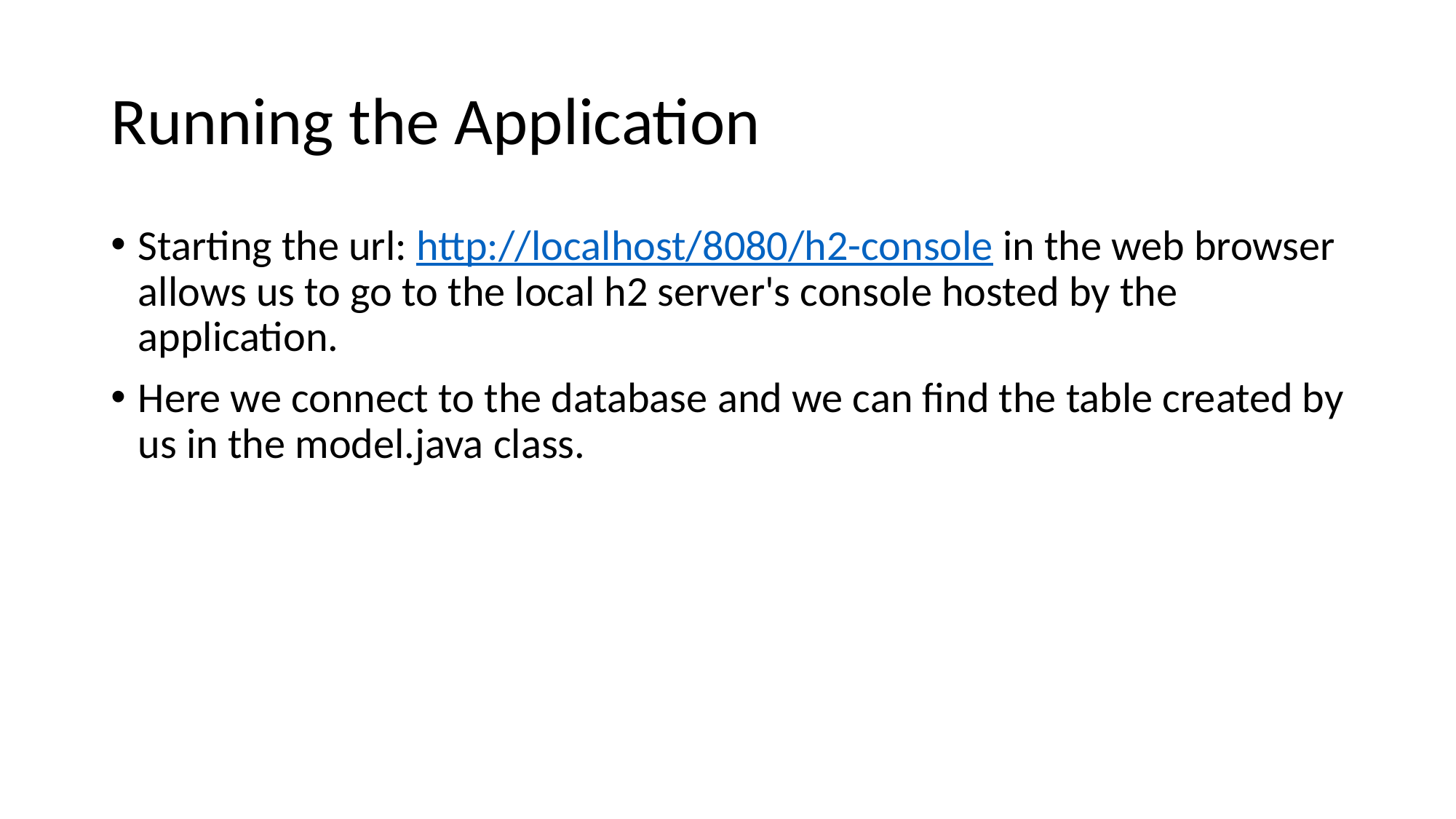

# Running the Application
Starting the url: http://localhost/8080/h2-console in the web browser allows us to go to the local h2 server's console hosted by the application.
Here we connect to the database and we can find the table created by us in the model.java class.